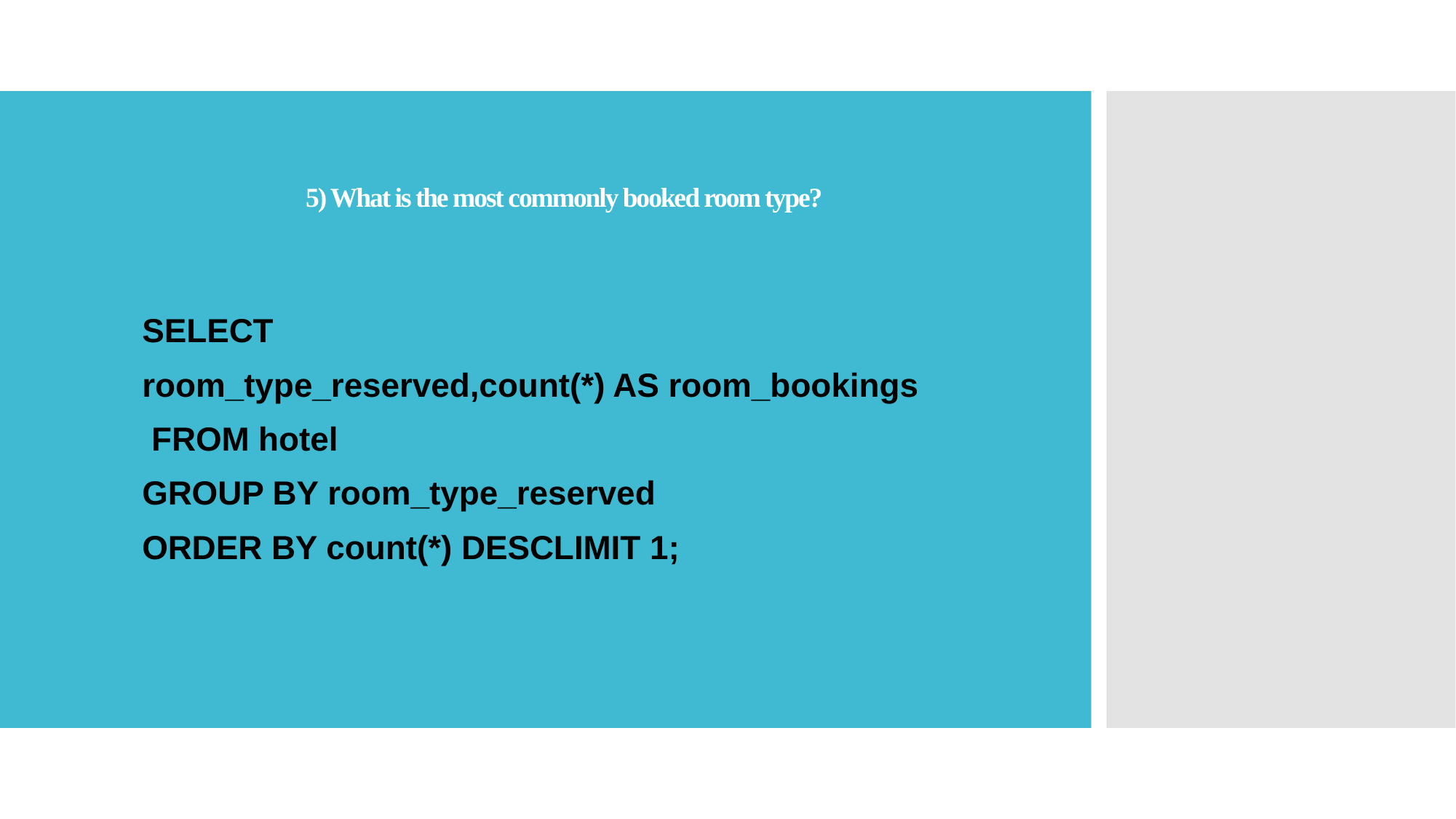

# 5) What is the most commonly booked room type?

SELECT
room_type_reserved,count(*) AS room_bookings
 FROM hotel
GROUP BY room_type_reserved
ORDER BY count(*) DESCLIMIT 1;